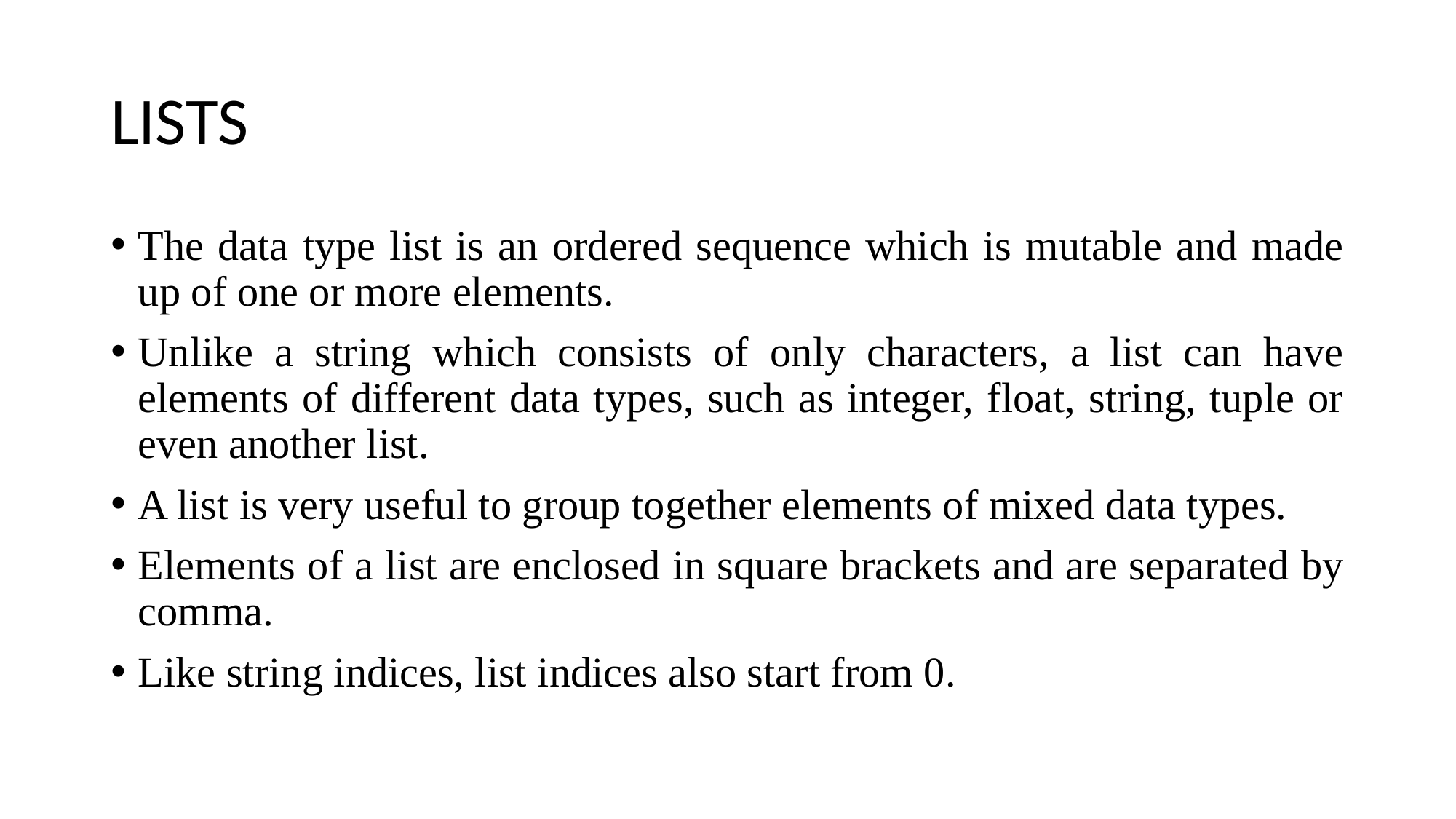

# LISTS
The data type list is an ordered sequence which is mutable and made up of one or more elements.
Unlike a string which consists of only characters, a list can have elements of different data types, such as integer, float, string, tuple or even another list.
A list is very useful to group together elements of mixed data types.
Elements of a list are enclosed in square brackets and are separated by comma.
Like string indices, list indices also start from 0.